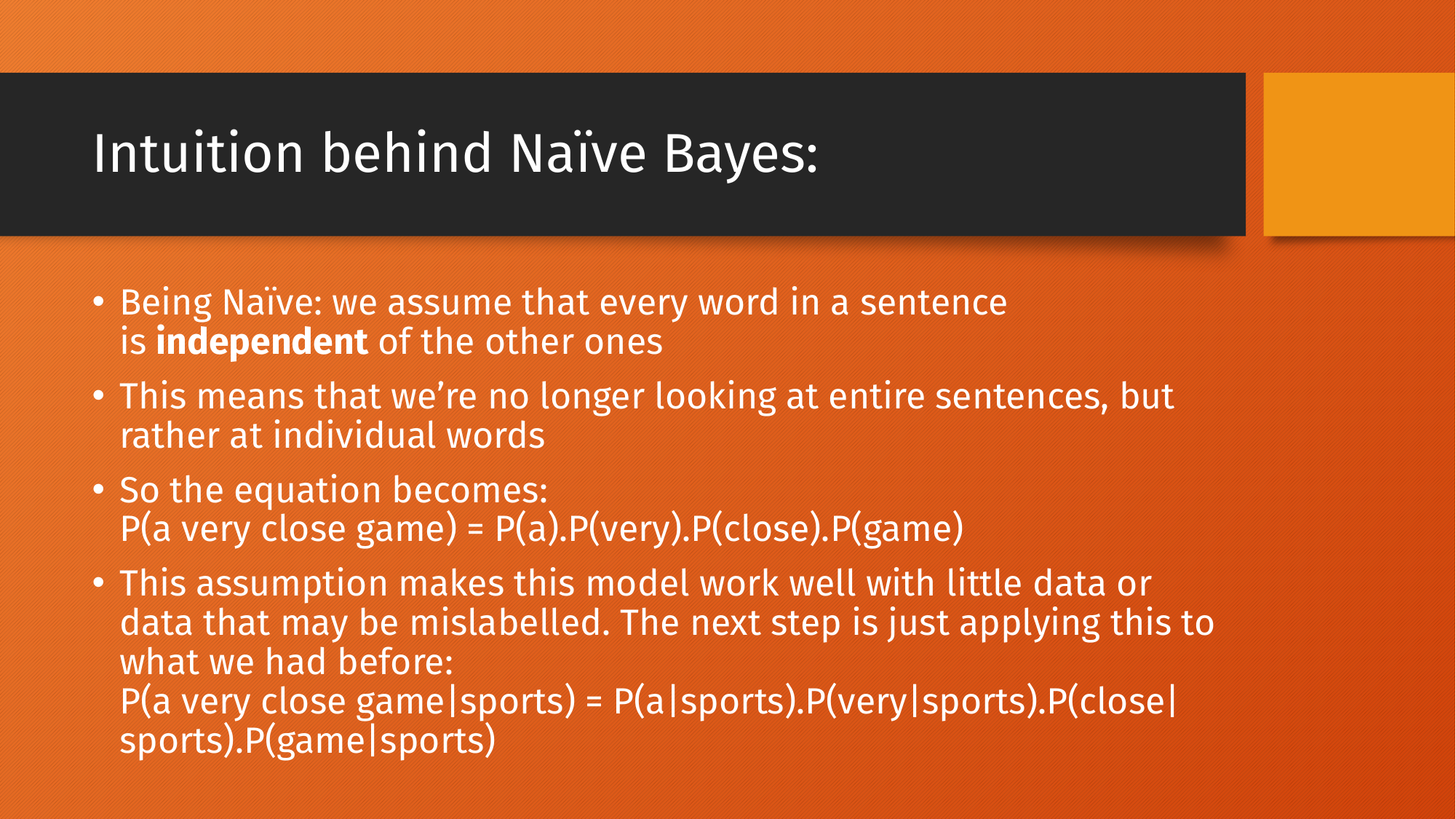

# Intuition behind Naïve Bayes:

Being Naïve: we assume that every word in a sentence is independent of the other ones
This means that we’re no longer looking at entire sentences, but rather at individual words
So the equation becomes:
P(a very close game) = P(a).P(very).P(close).P(game)
This assumption makes this model work well with little data or data that may be mislabelled. The next step is just applying this to what we had before:
P(a very close game|sports) = P(a|sports).P(very|sports).P(close|sports).P(game|sports)